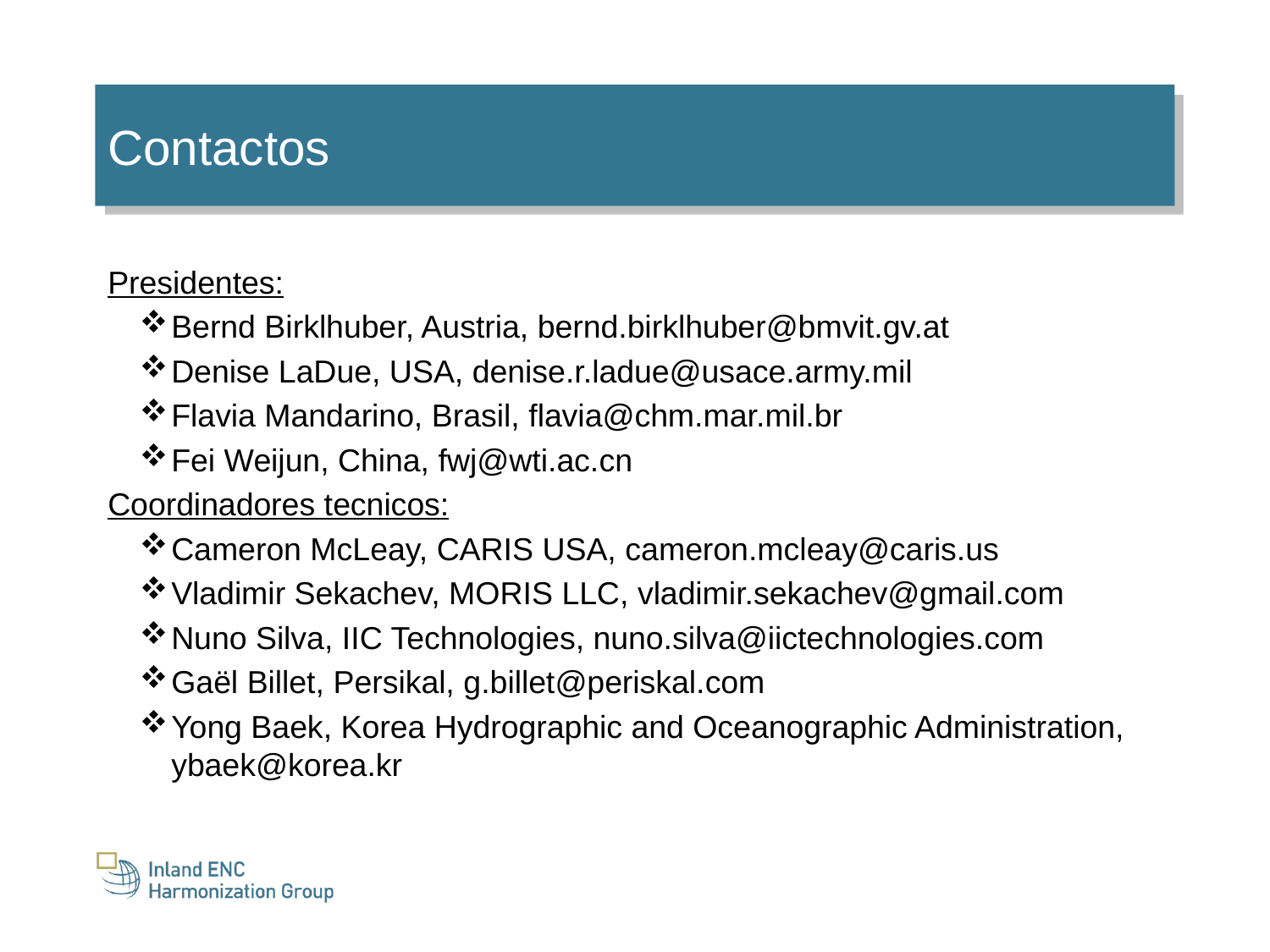

Contactos
Presidentes:
Bernd Birklhuber, Austria, bernd.birklhuber@bmvit.gv.at
Denise LaDue, USA, denise.r.ladue@usace.army.mil
Flavia Mandarino, Brasil, flavia@chm.mar.mil.br
Fei Weijun, China, fwj@wti.ac.cn
Coordinadores tecnicos:
Cameron McLeay, CARIS USA, cameron.mcleay@caris.us
Vladimir Sekachev, MORIS LLC, vladimir.sekachev@gmail.com
Nuno Silva, IIC Technologies, nuno.silva@iictechnologies.com
Gaël Billet, Persikal, g.billet@periskal.com
Yong Baek, Korea Hydrographic and Oceanographic Administration,  ybaek@korea.kr